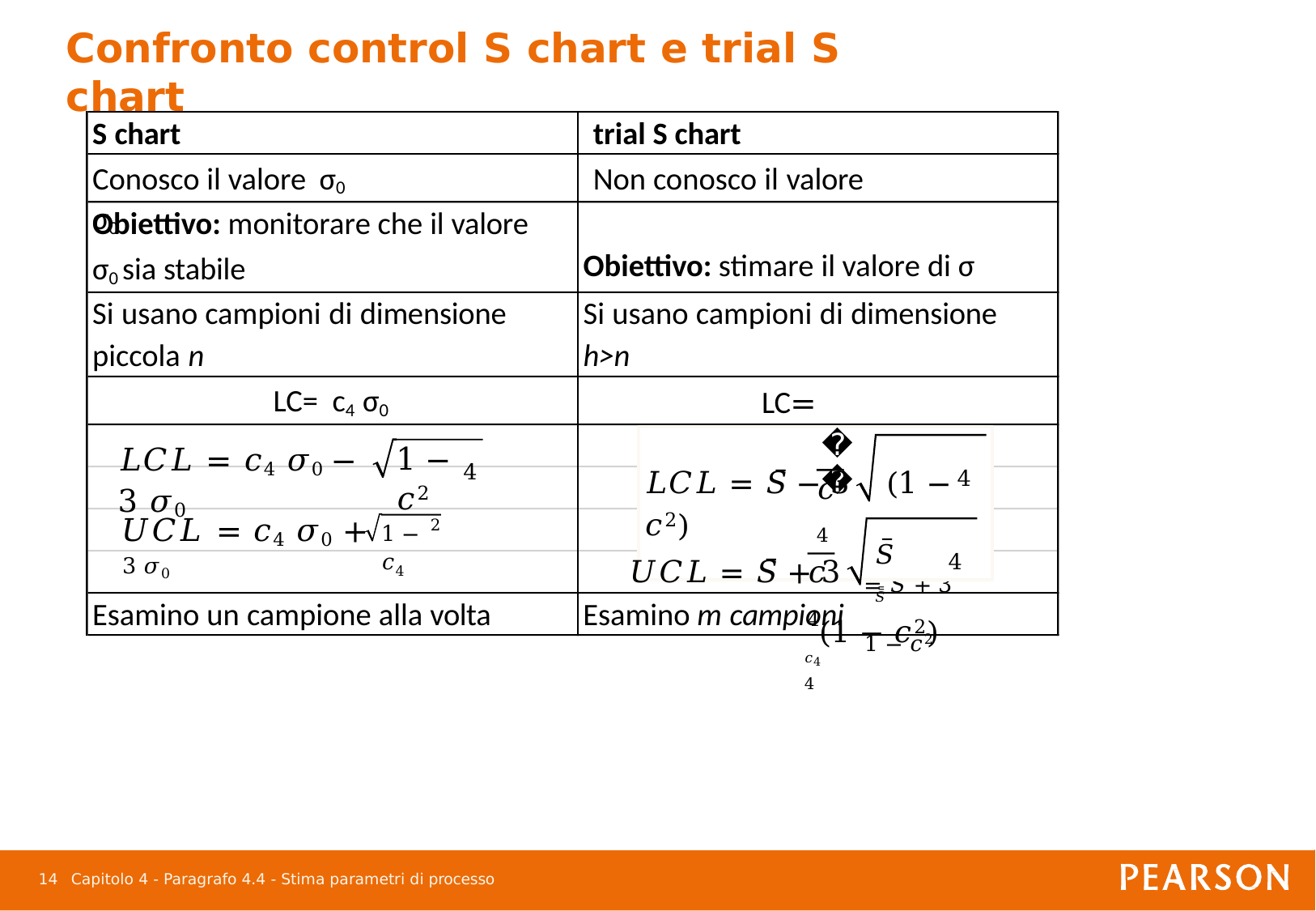

# Confronto control S chart e trial S chart
S chart	trial S chart
Conosco il valore σ0	Non conosco il valore	σ0

Obiettivo: monitorare che il valore
σ0 sia stabile
Obiettivo: stimare il valore di σ
Si usano campioni di dimensione piccola n
Si usano campioni di dimensione
h>n
LC= c4 σ0
LC= 𝑆
𝑆

𝑆 ̅̅
𝐿𝐶𝐿 = 𝑆̅ − 3	1 − 𝑐2
4
𝑐4

U𝐶𝐿 = 𝑆̅ + 3  𝑆̅̅	1 − 𝑐2
𝑐4	4
𝐿𝐶𝐿 = 𝑐4 𝜎0 − 3 𝜎0
1 − 𝑐2

𝐿𝐶𝐿 = 𝑆̅ − 3	(1 − 𝑐2)
4
4
𝑐4
𝑈𝐶𝐿 = 𝑐4 𝜎0 + 3 𝜎0
2

1 − 𝑐4

𝑈𝐶𝐿 = 𝑆̅ + 3	𝑆̅	(1 − 𝑐2)
4
𝑐4

Esamino un campione alla volta
Esamino m campioni

14  Capitolo 4 - Paragrafo 4.4 - Stima parametri di processo